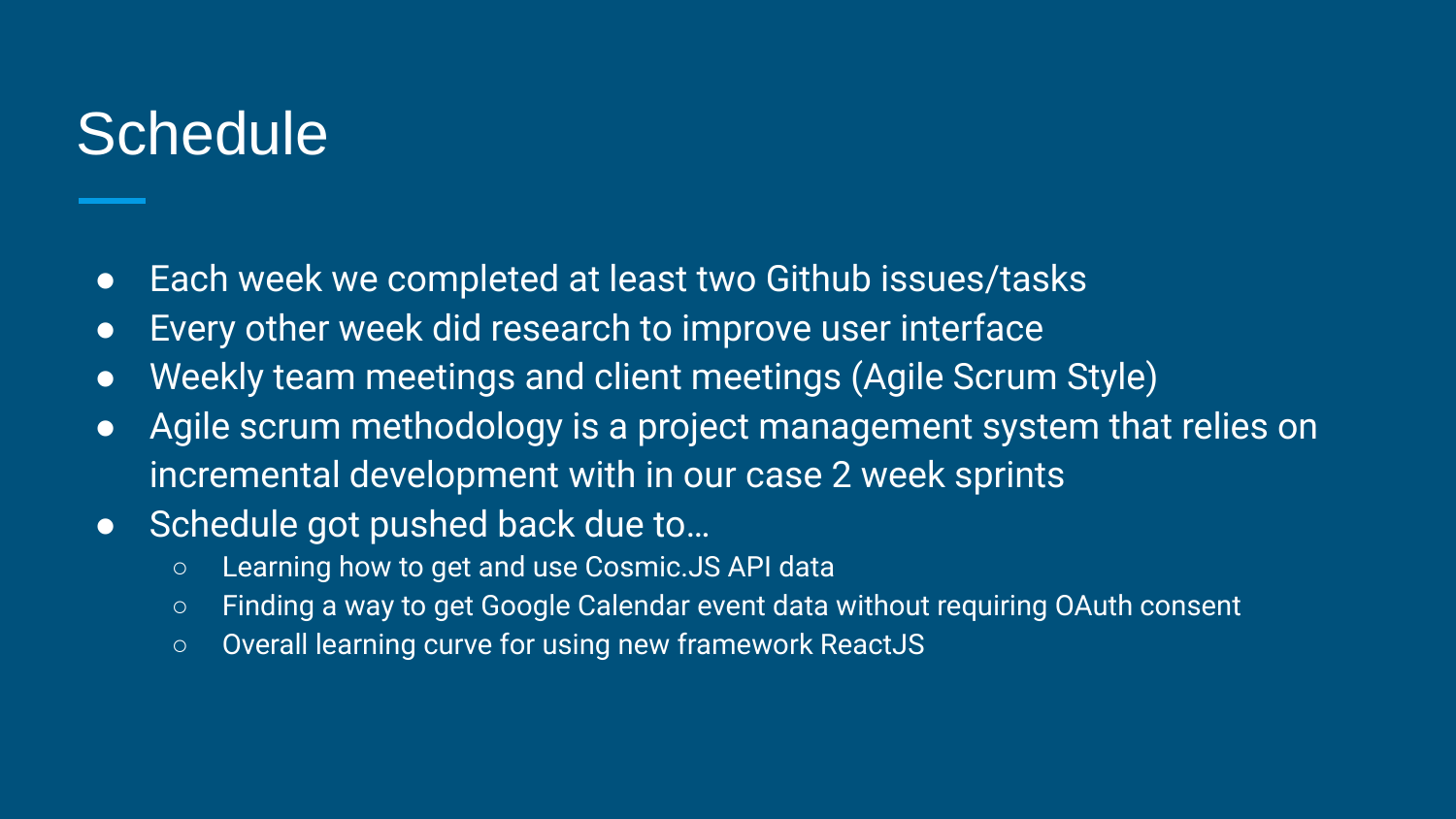

# Schedule
Each week we completed at least two Github issues/tasks
Every other week did research to improve user interface
Weekly team meetings and client meetings (Agile Scrum Style)
Agile scrum methodology is a project management system that relies on incremental development with in our case 2 week sprints
Schedule got pushed back due to…
Learning how to get and use Cosmic.JS API data
Finding a way to get Google Calendar event data without requiring OAuth consent
Overall learning curve for using new framework ReactJS